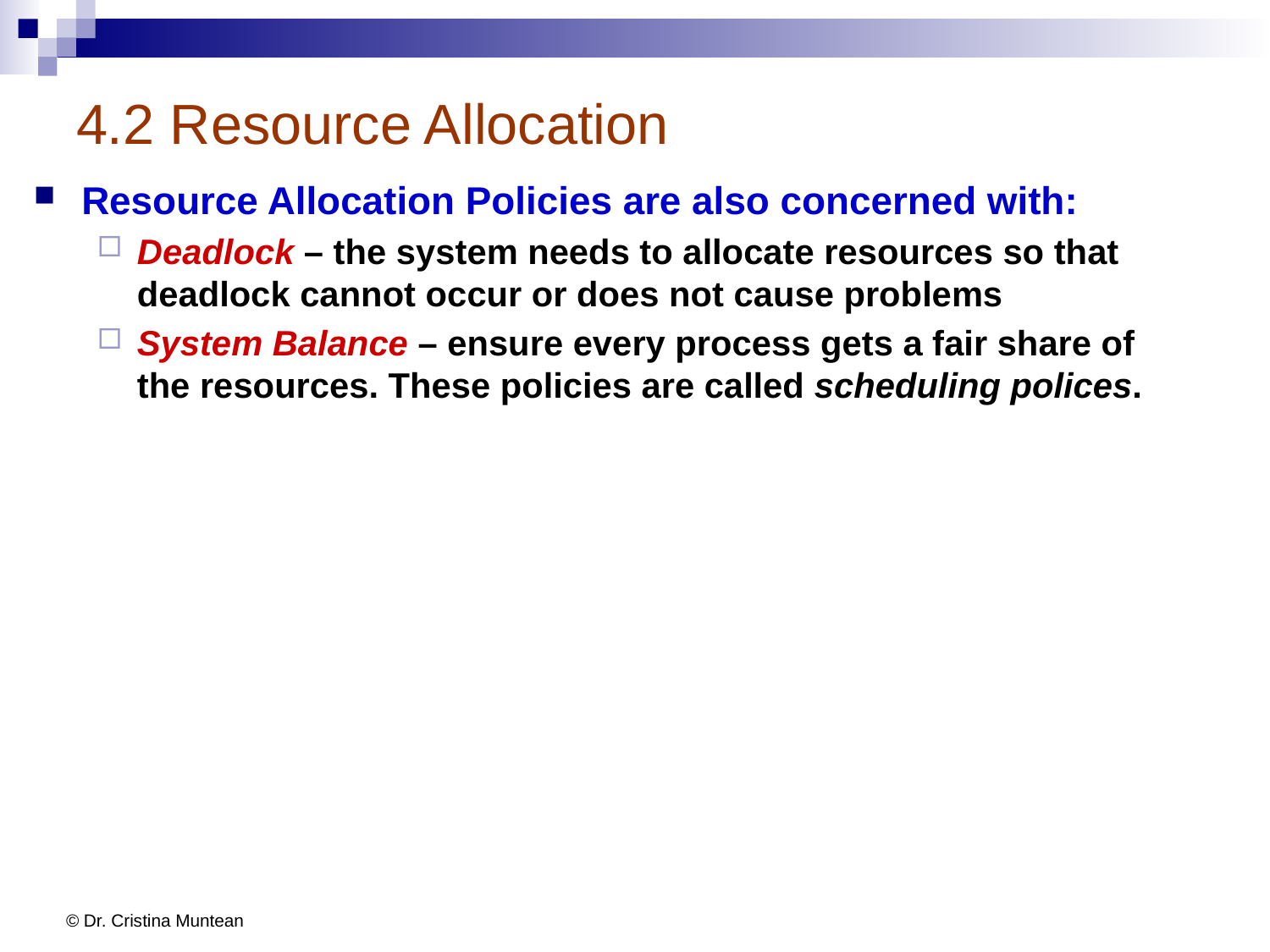

# 4.2 Resource Allocation
Resource Allocation Policies are also concerned with:
Deadlock – the system needs to allocate resources so that deadlock cannot occur or does not cause problems
System Balance – ensure every process gets a fair share of the resources. These policies are called scheduling polices.